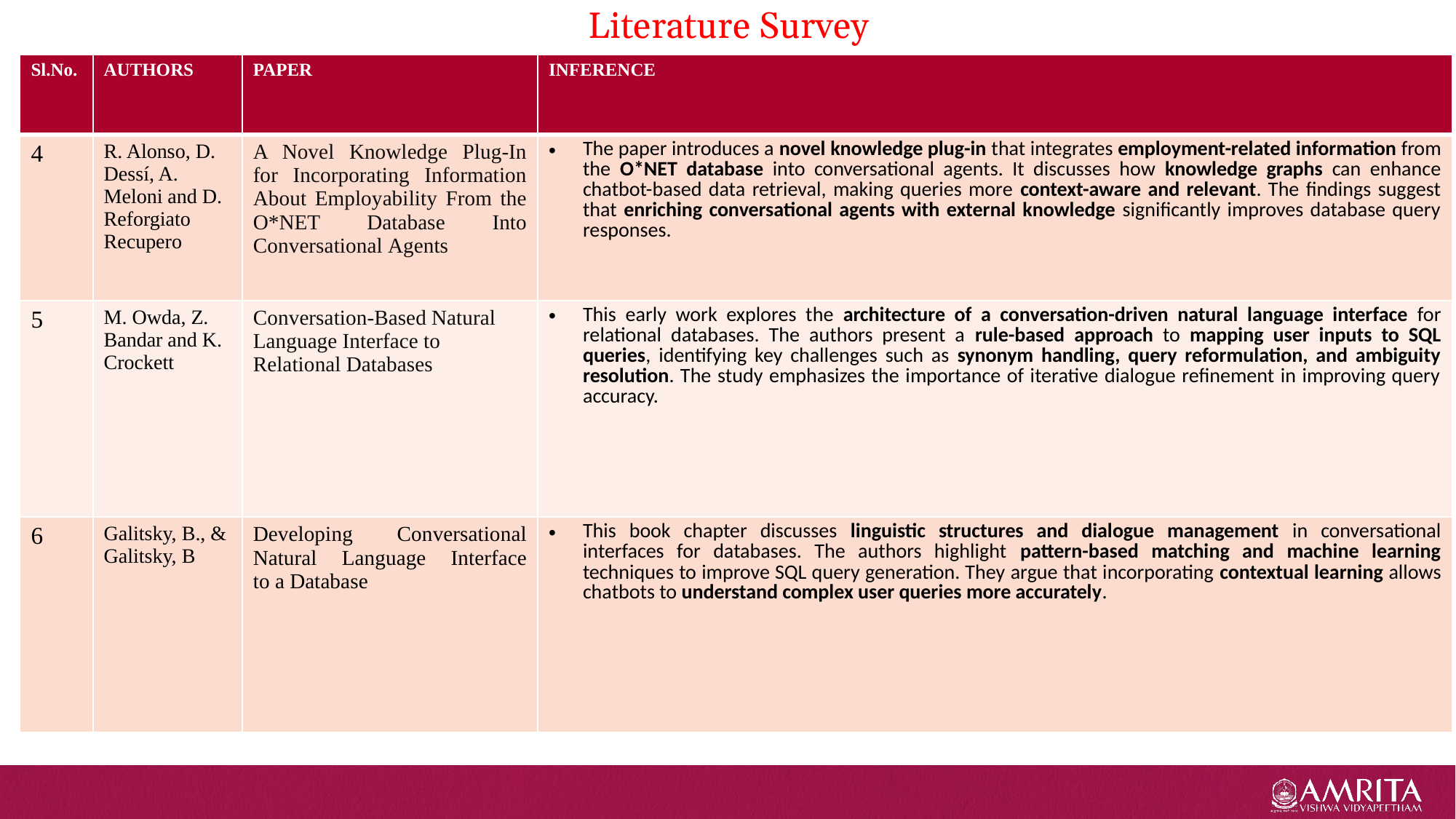

# Literature Survey
| Sl.No. | AUTHORS | PAPER | INFERENCE |
| --- | --- | --- | --- |
| 4 | R. Alonso, D. Dessí, A. Meloni and D. Reforgiato Recupero | A Novel Knowledge Plug-In for Incorporating Information About Employability From the O\*NET Database Into Conversational Agents | The paper introduces a novel knowledge plug-in that integrates employment-related information from the O\*NET database into conversational agents. It discusses how knowledge graphs can enhance chatbot-based data retrieval, making queries more context-aware and relevant. The findings suggest that enriching conversational agents with external knowledge significantly improves database query responses. |
| 5 | M. Owda, Z. Bandar and K. Crockett | Conversation-Based Natural Language Interface to Relational Databases | This early work explores the architecture of a conversation-driven natural language interface for relational databases. The authors present a rule-based approach to mapping user inputs to SQL queries, identifying key challenges such as synonym handling, query reformulation, and ambiguity resolution. The study emphasizes the importance of iterative dialogue refinement in improving query accuracy. |
| 6 | Galitsky, B., & Galitsky, B | Developing Conversational Natural Language Interface to a Database | This book chapter discusses linguistic structures and dialogue management in conversational interfaces for databases. The authors highlight pattern-based matching and machine learning techniques to improve SQL query generation. They argue that incorporating contextual learning allows chatbots to understand complex user queries more accurately. |
4